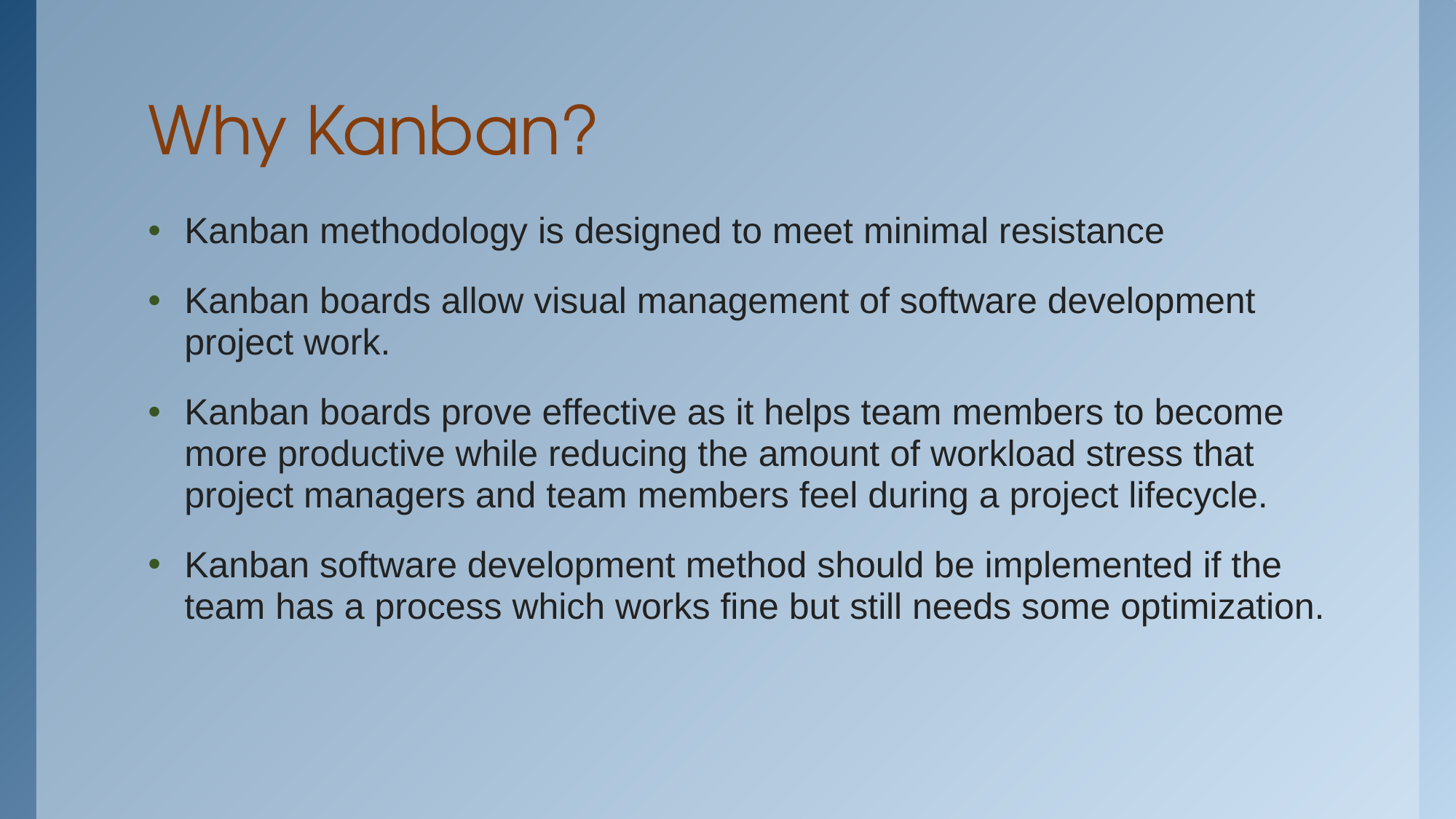

# Why Kanban?
Kanban methodology is designed to meet minimal resistance
Kanban boards allow visual management of software development project work.
Kanban boards prove effective as it helps team members to become more productive while reducing the amount of workload stress that project managers and team members feel during a project lifecycle.
Kanban software development method should be implemented if the team has a process which works fine but still needs some optimization.